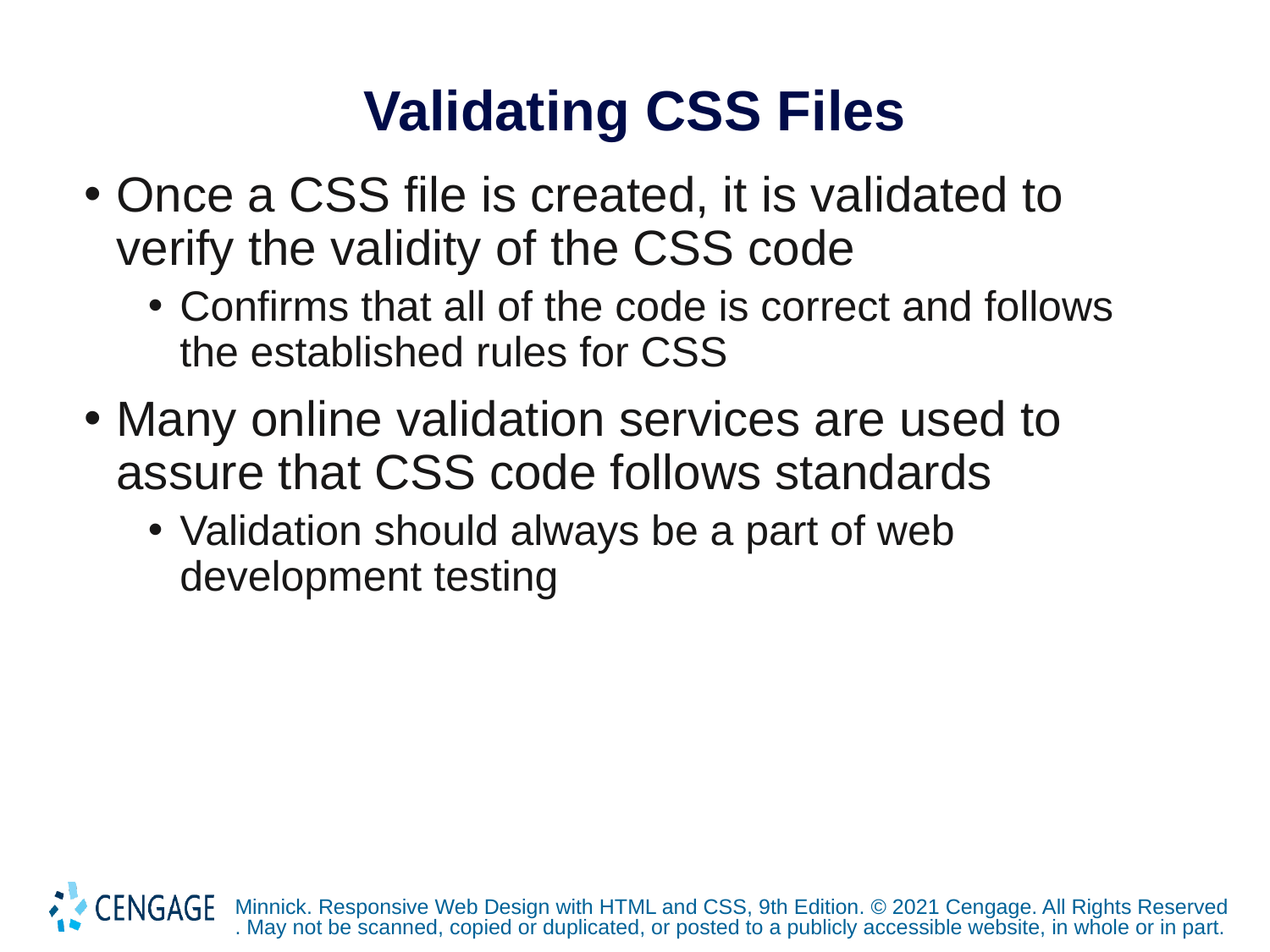

# Validating CSS Files
Once a CSS file is created, it is validated to verify the validity of the CSS code
Confirms that all of the code is correct and follows the established rules for CSS
Many online validation services are used to assure that CSS code follows standards
Validation should always be a part of web development testing
Minnick. Responsive Web Design with HTML and CSS, 9th Edition. © 2021 Cengage. All Rights Reserved. May not be scanned, copied or duplicated, or posted to a publicly accessible website, in whole or in part.